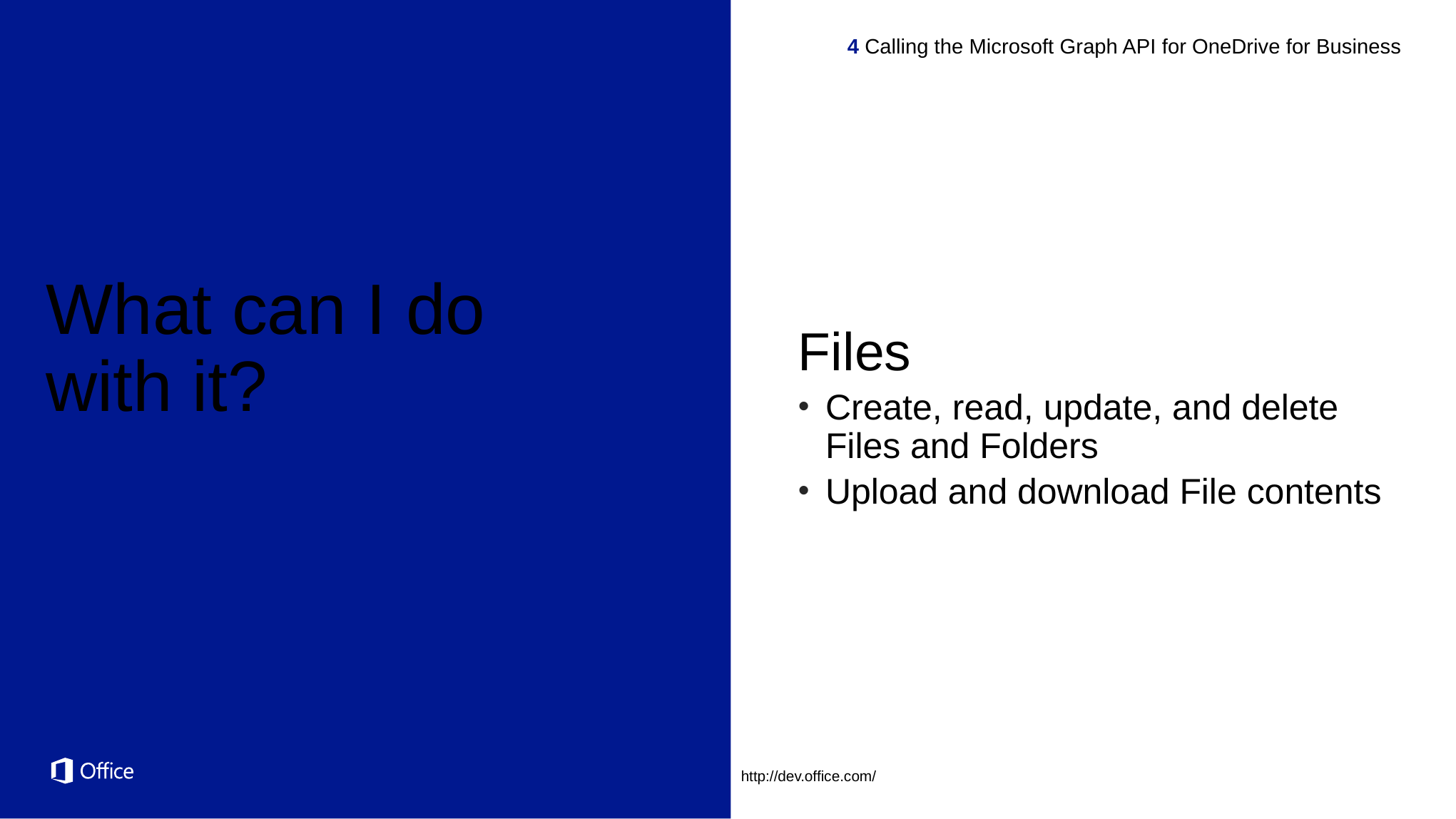

4 Calling the Microsoft Graph API for OneDrive for Business

What can I do
with it?
Files
Create, read, update, and delete
Files and Folders
Upload and download File contents